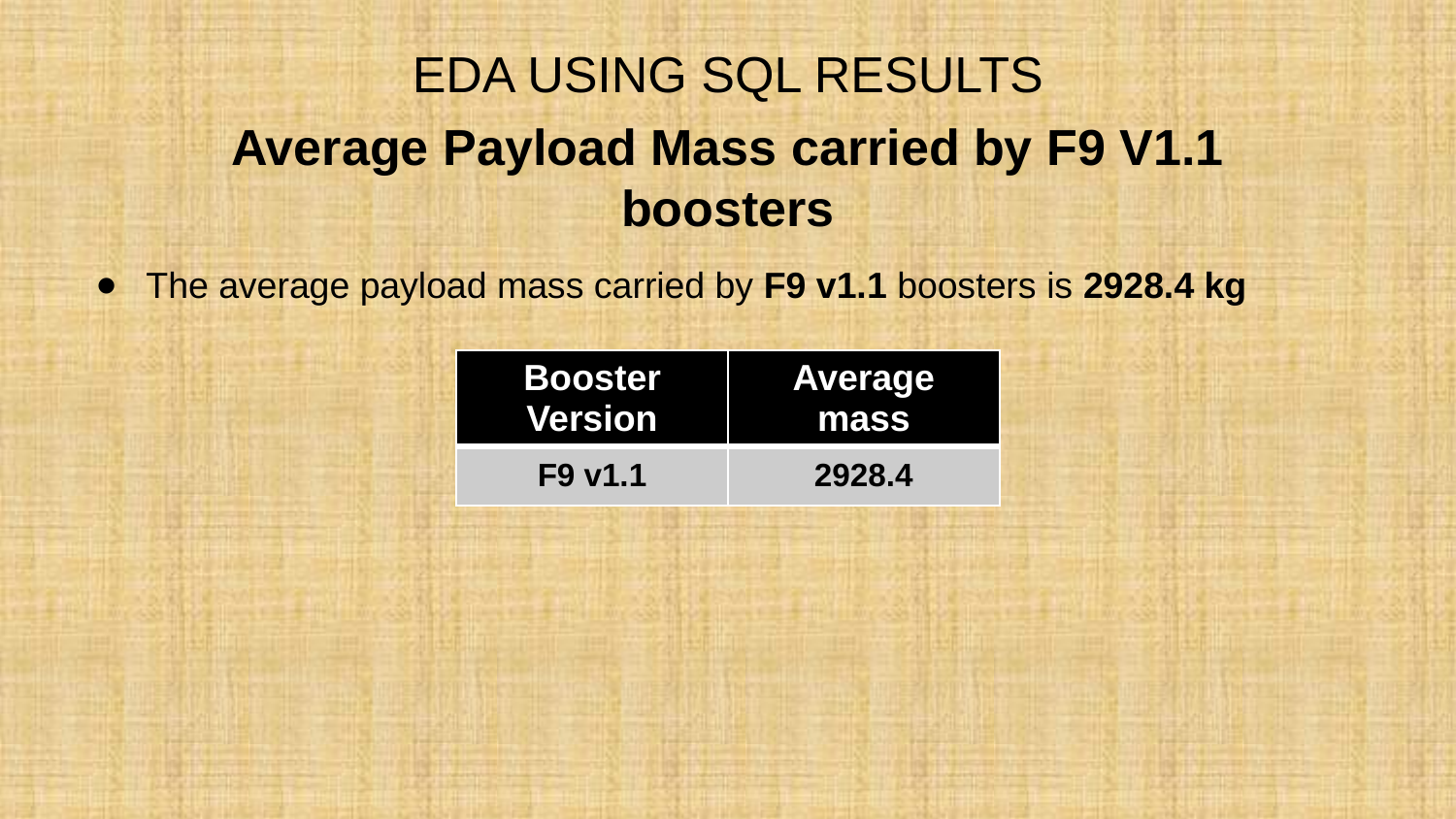

# EDA USING SQL RESULTS
Average Payload Mass carried by F9 V1.1 boosters
The average payload mass carried by F9 v1.1 boosters is 2928.4 kg
| Booster Version | Average mass |
| --- | --- |
| F9 v1.1 | 2928.4 |